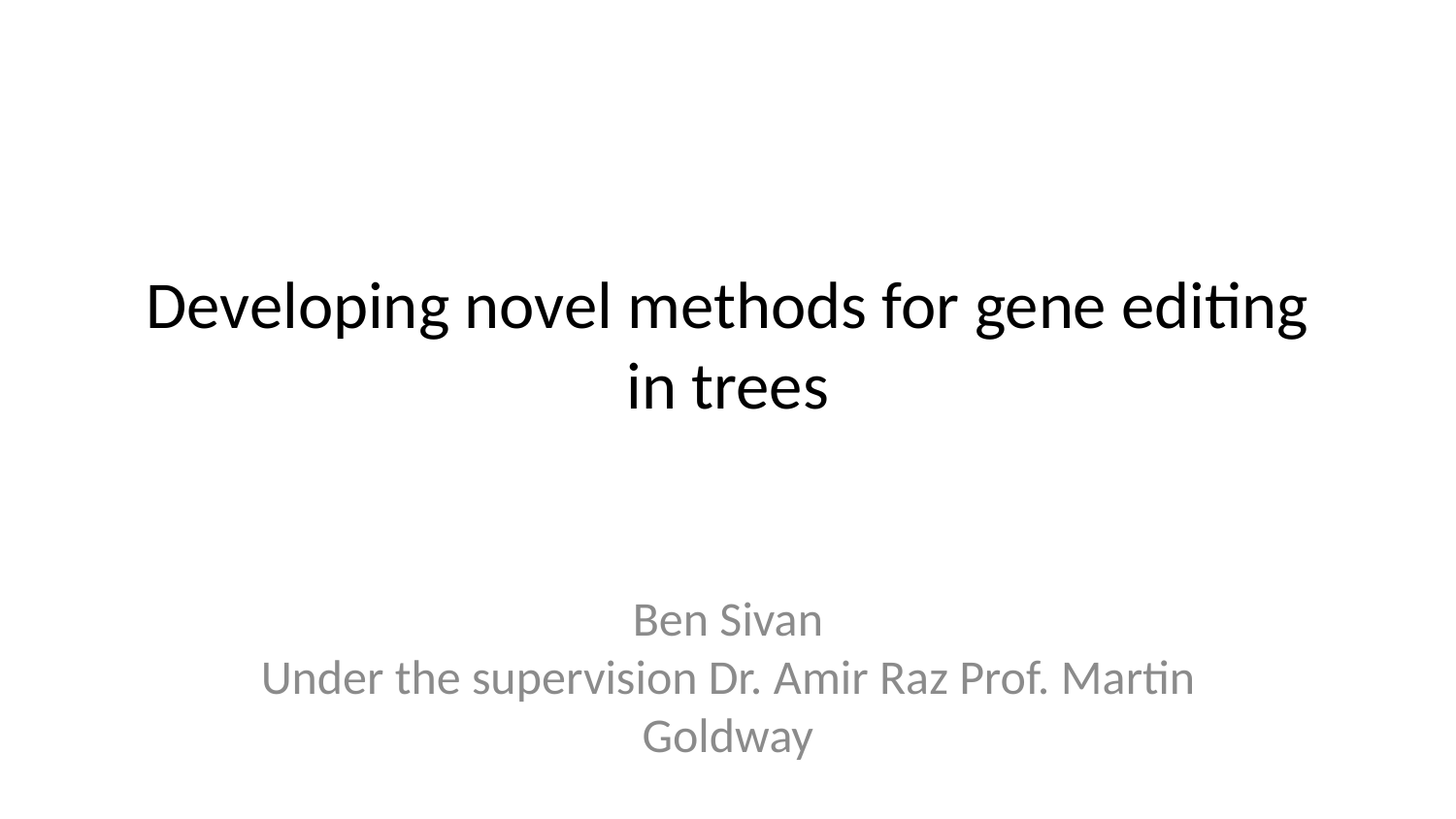

# Developing novel methods for gene editing in trees
Ben Sivan
Under the supervision Dr. Amir Raz Prof. Martin Goldway